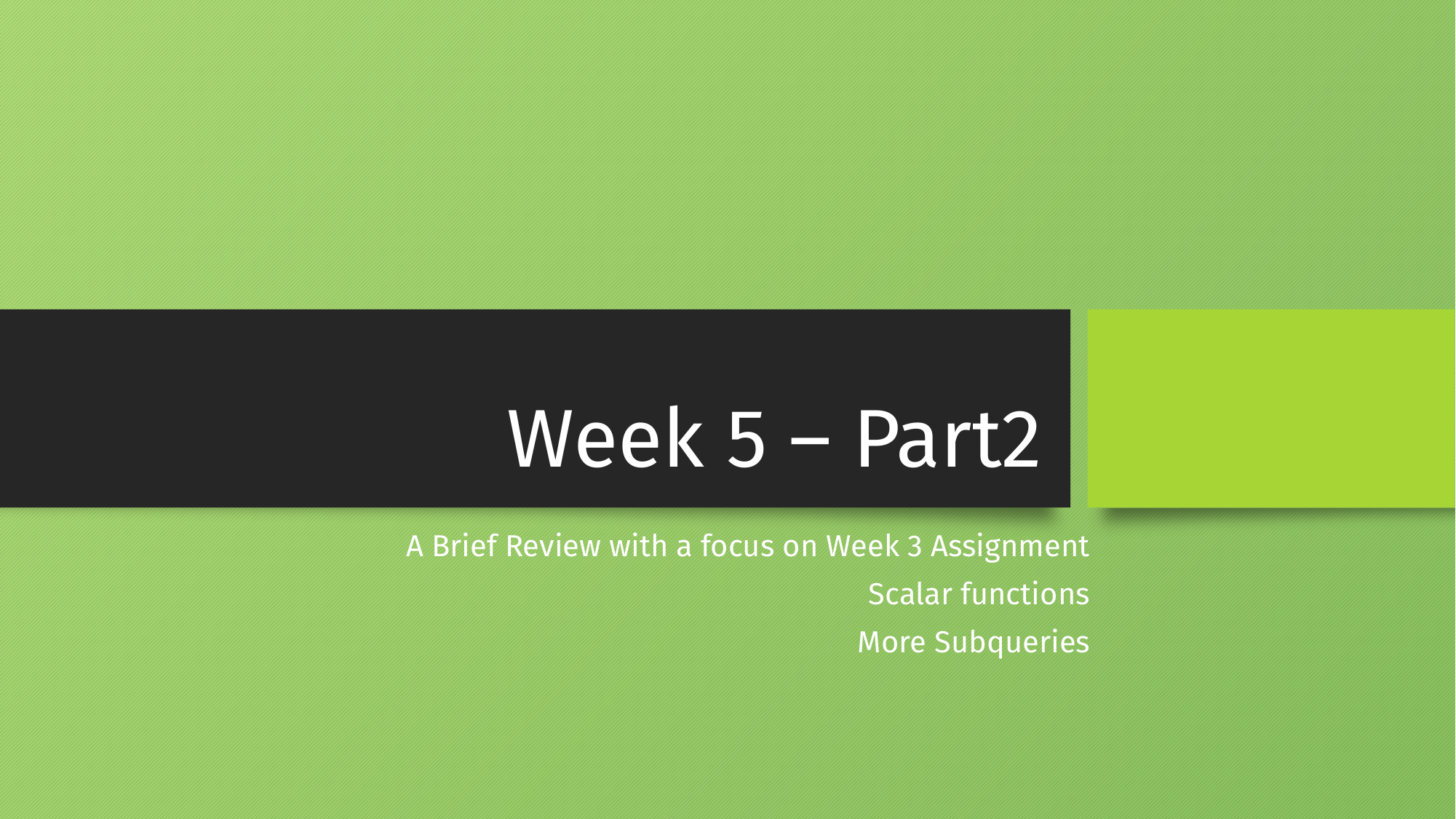

# Week 5 – Part2
A Brief Review with a focus on Week 3 Assignment
Scalar functions
More Subqueries